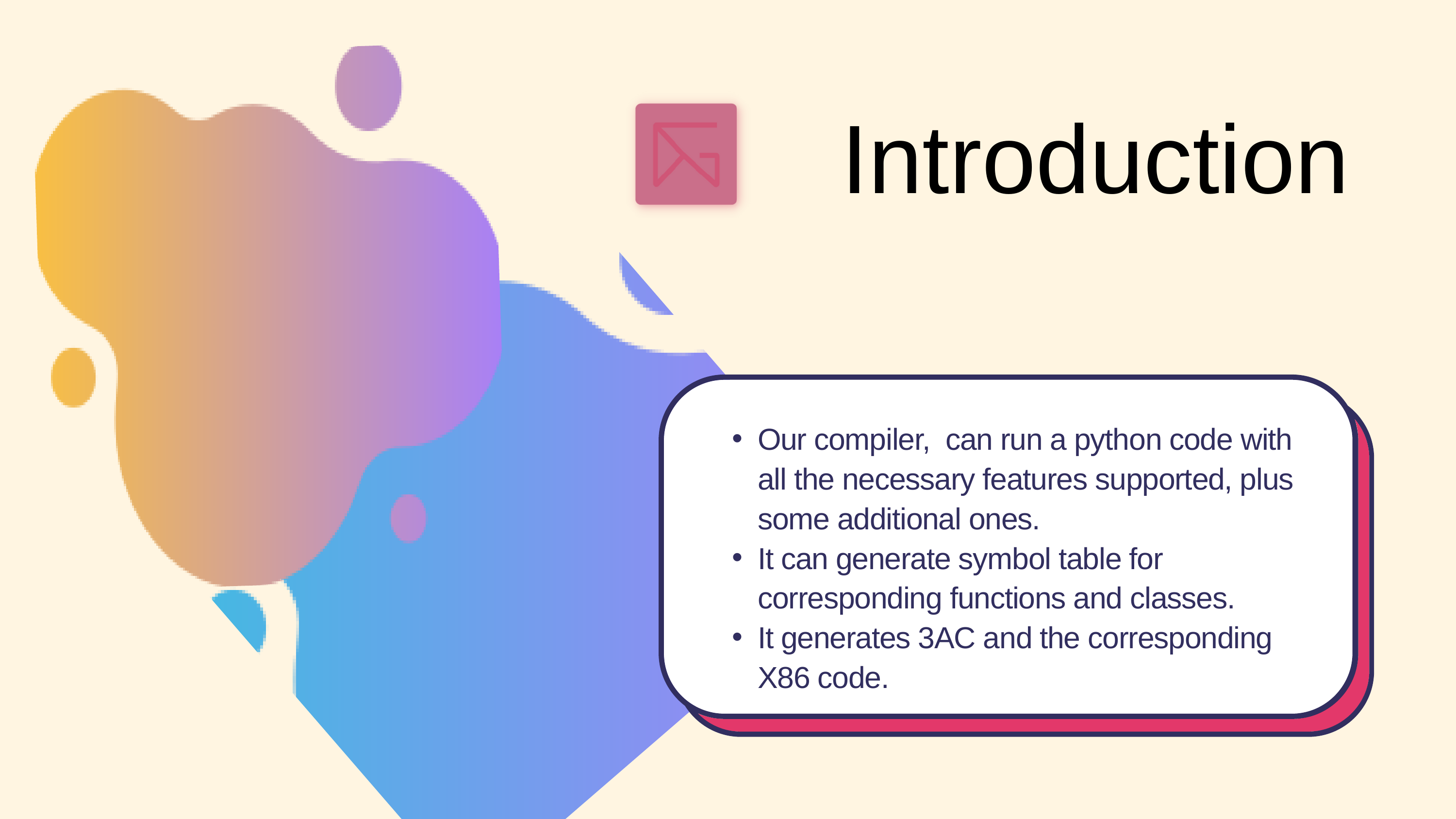

Introduction

Our compiler,  can run a python code with all the necessary features supported, plus some additional ones.
It can generate symbol table for corresponding functions and classes.
It generates 3AC and the corresponding X86 code.